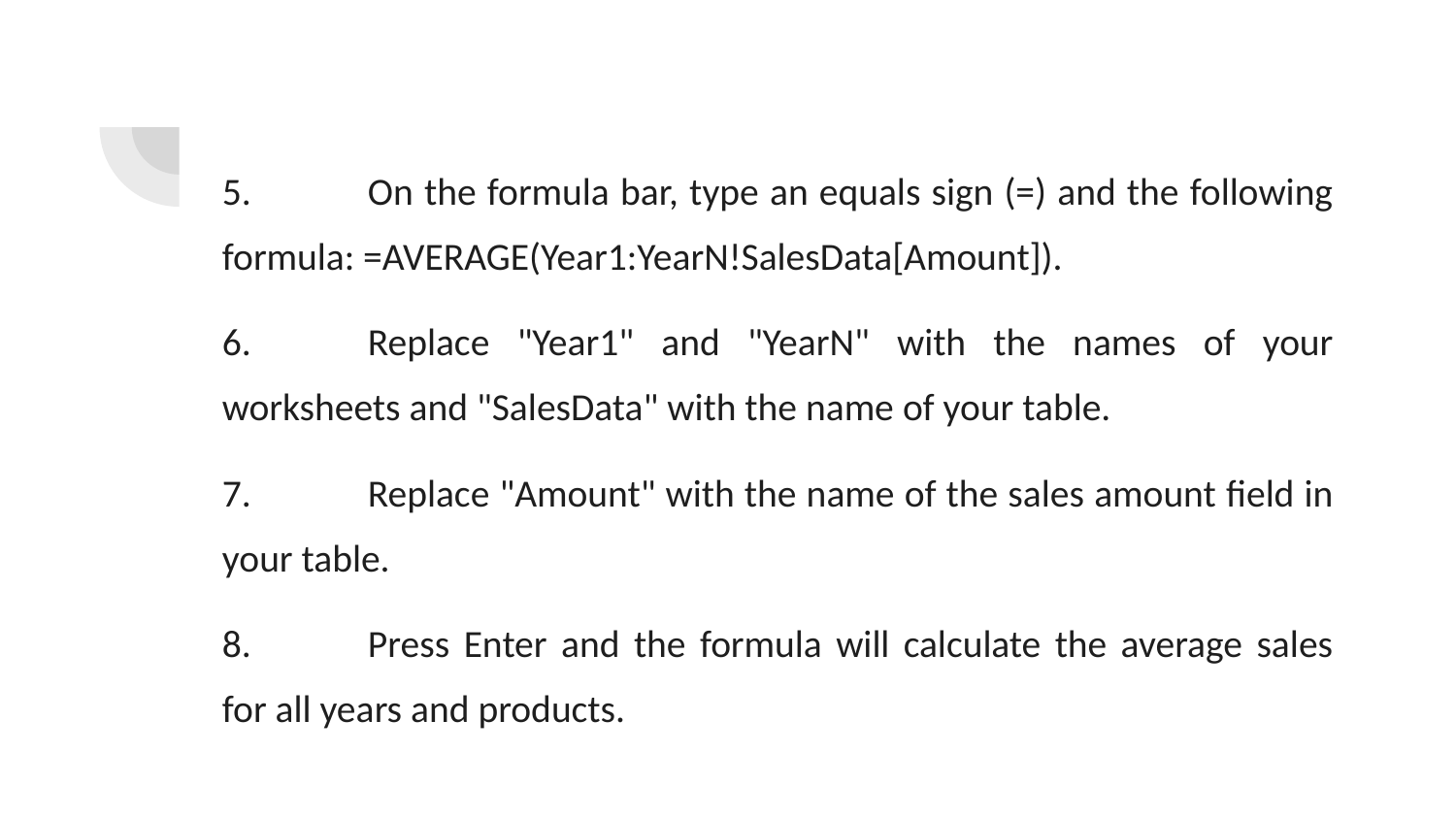

5.	On the formula bar, type an equals sign (=) and the following formula: =AVERAGE(Year1:YearN!SalesData[Amount]).
6.	Replace "Year1" and "YearN" with the names of your worksheets and "SalesData" with the name of your table.
7.	Replace "Amount" with the name of the sales amount field in your table.
8.	Press Enter and the formula will calculate the average sales for all years and products.